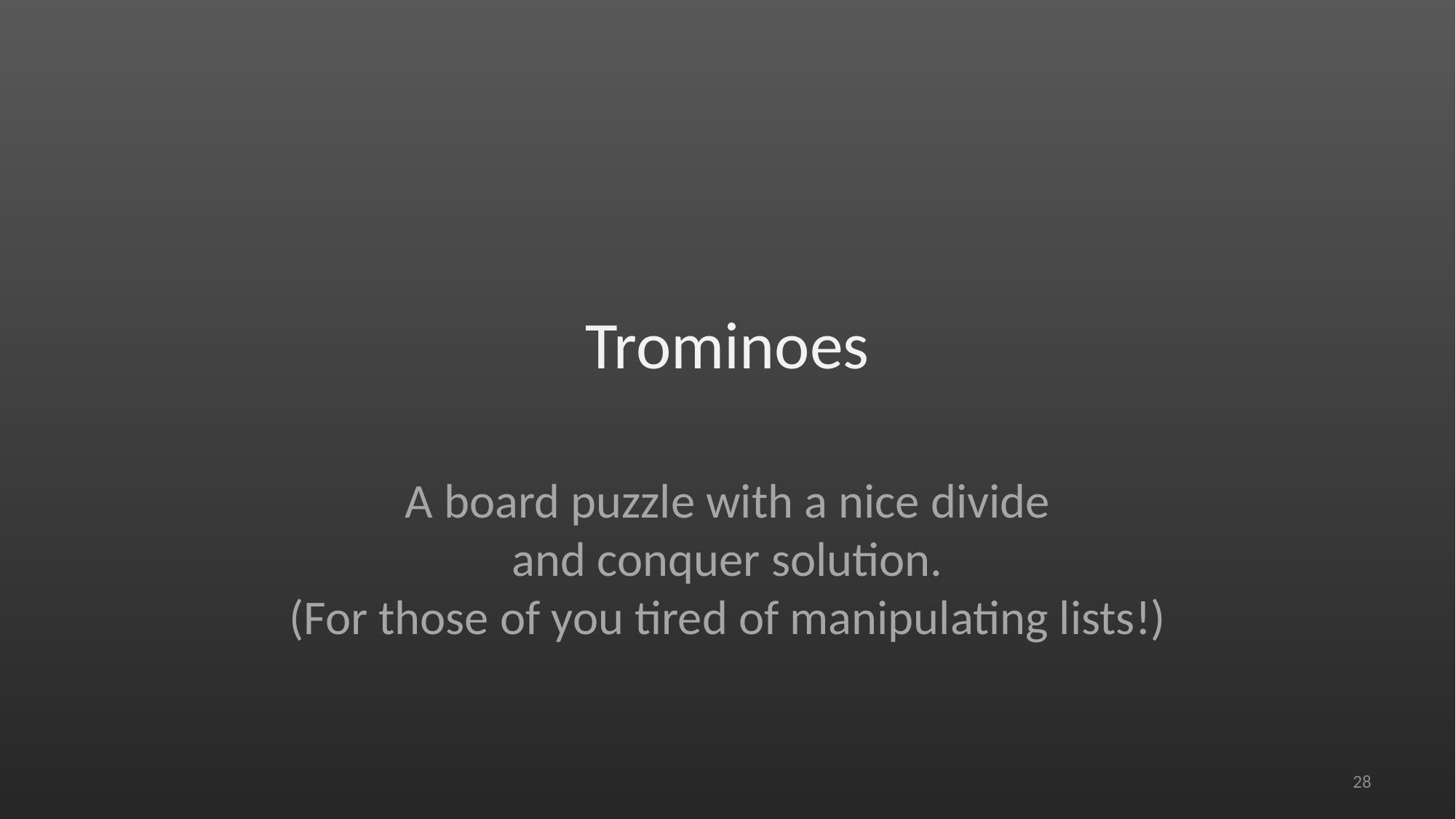

# Trominoes
A board puzzle with a nice divide
and conquer solution.
(For those of you tired of manipulating lists!)
28